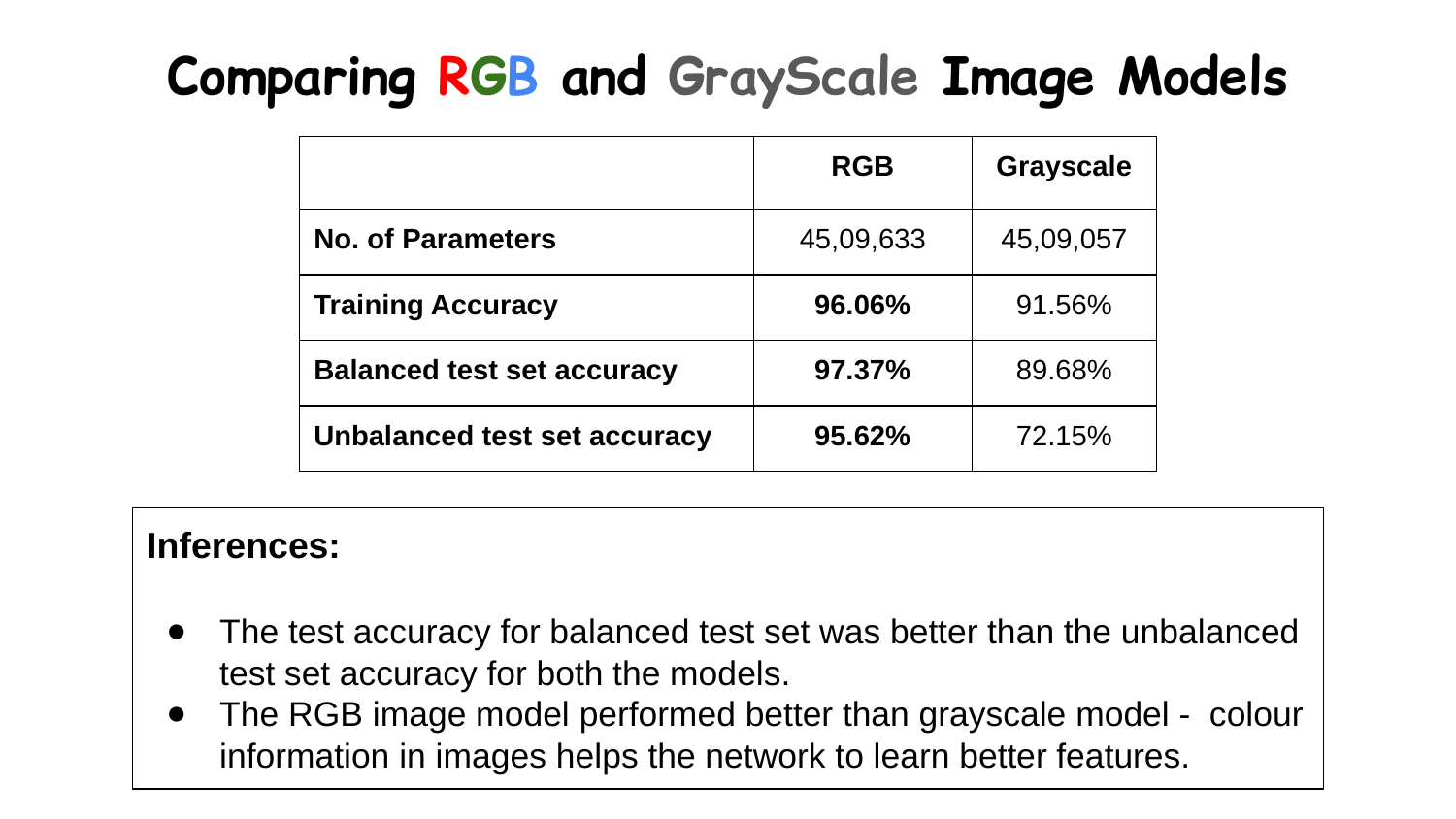

# Comparing RGB and GrayScale Image Models
|  | RGB | Grayscale |
| --- | --- | --- |
| No. of Parameters | 45,09,633 | 45,09,057 |
| Training Accuracy | 96.06% | 91.56% |
| Balanced test set accuracy | 97.37% | 89.68% |
| Unbalanced test set accuracy | 95.62% | 72.15% |
Inferences:

The test accuracy for balanced test set was better than the unbalanced test set accuracy for both the models.
The RGB image model performed better than grayscale model -  colour information in images helps the network to learn better features.